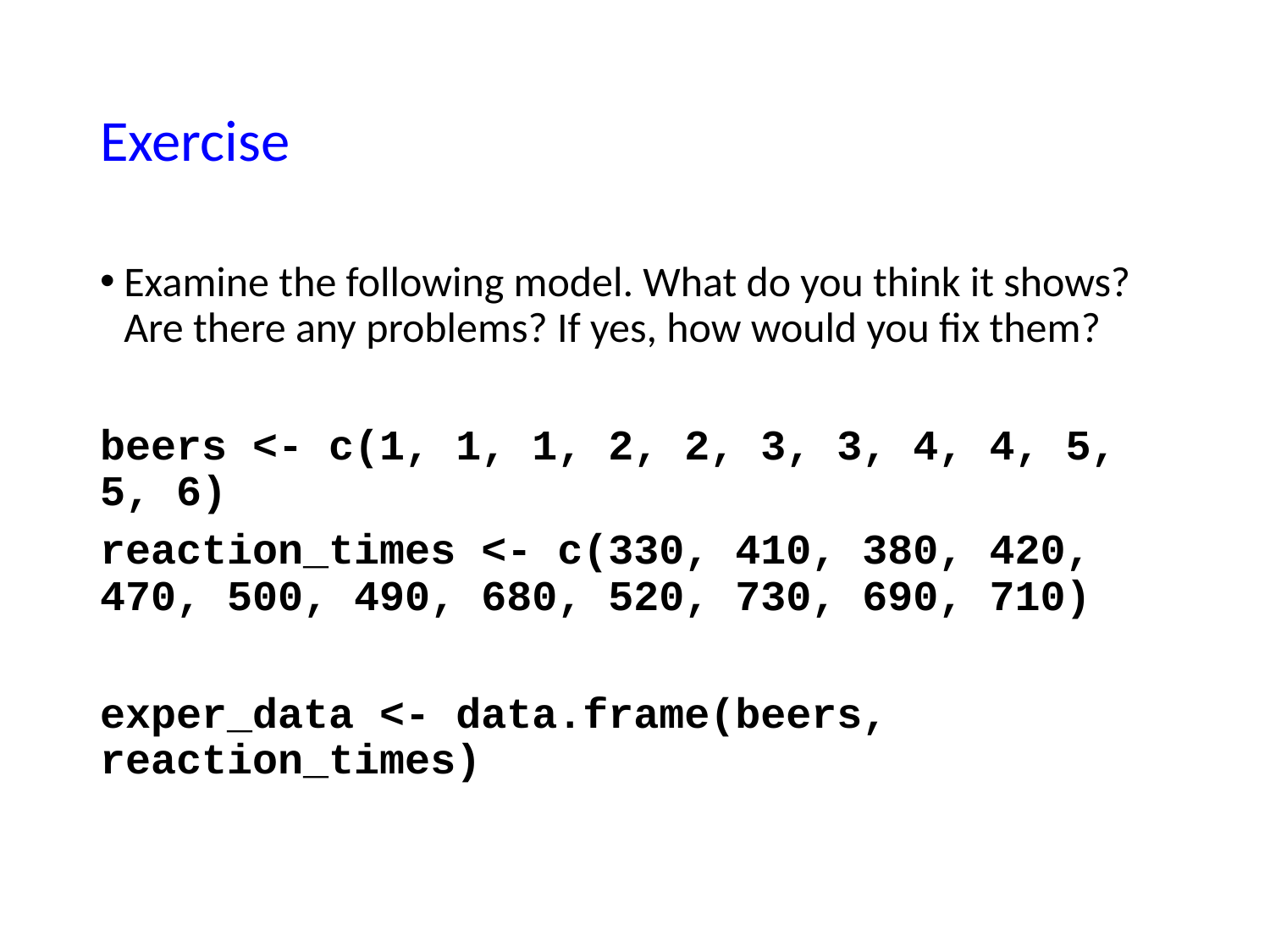

# Exercise
Examine the following model. What do you think it shows? Are there any problems? If yes, how would you fix them?

beers <- c(1, 1, 1, 2, 2, 3, 3, 4, 4, 5, 5, 6)
reaction_times <- c(330, 410, 380, 420, 470, 500, 490, 680, 520, 730, 690, 710)

exper_data <- data.frame(beers, reaction_times)